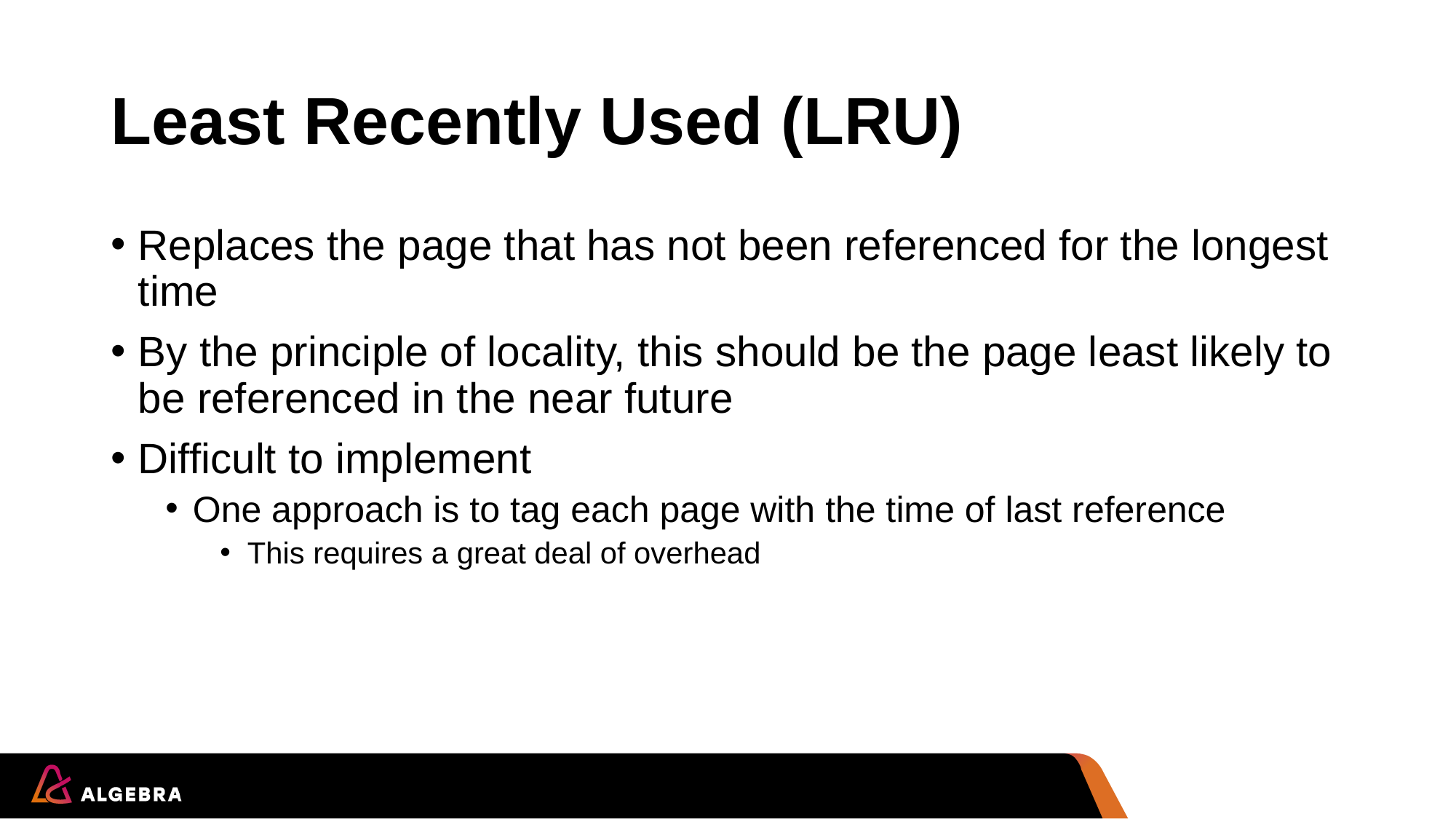

# Least Recently Used (LRU)
Replaces the page that has not been referenced for the longest time
By the principle of locality, this should be the page least likely to be referenced in the near future
Difficult to implement
One approach is to tag each page with the time of last reference
This requires a great deal of overhead